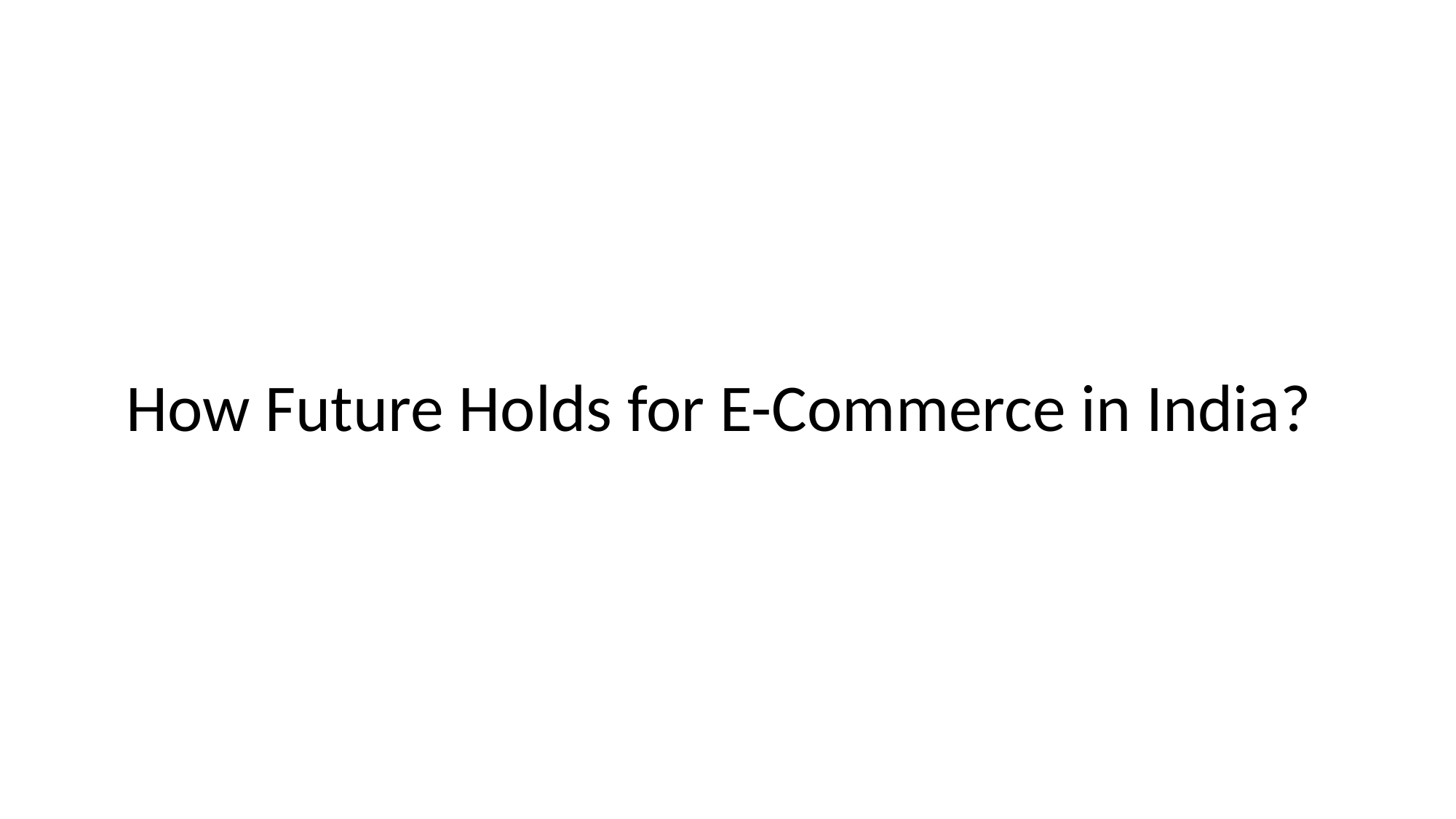

# How Future Holds for E-Commerce in India?